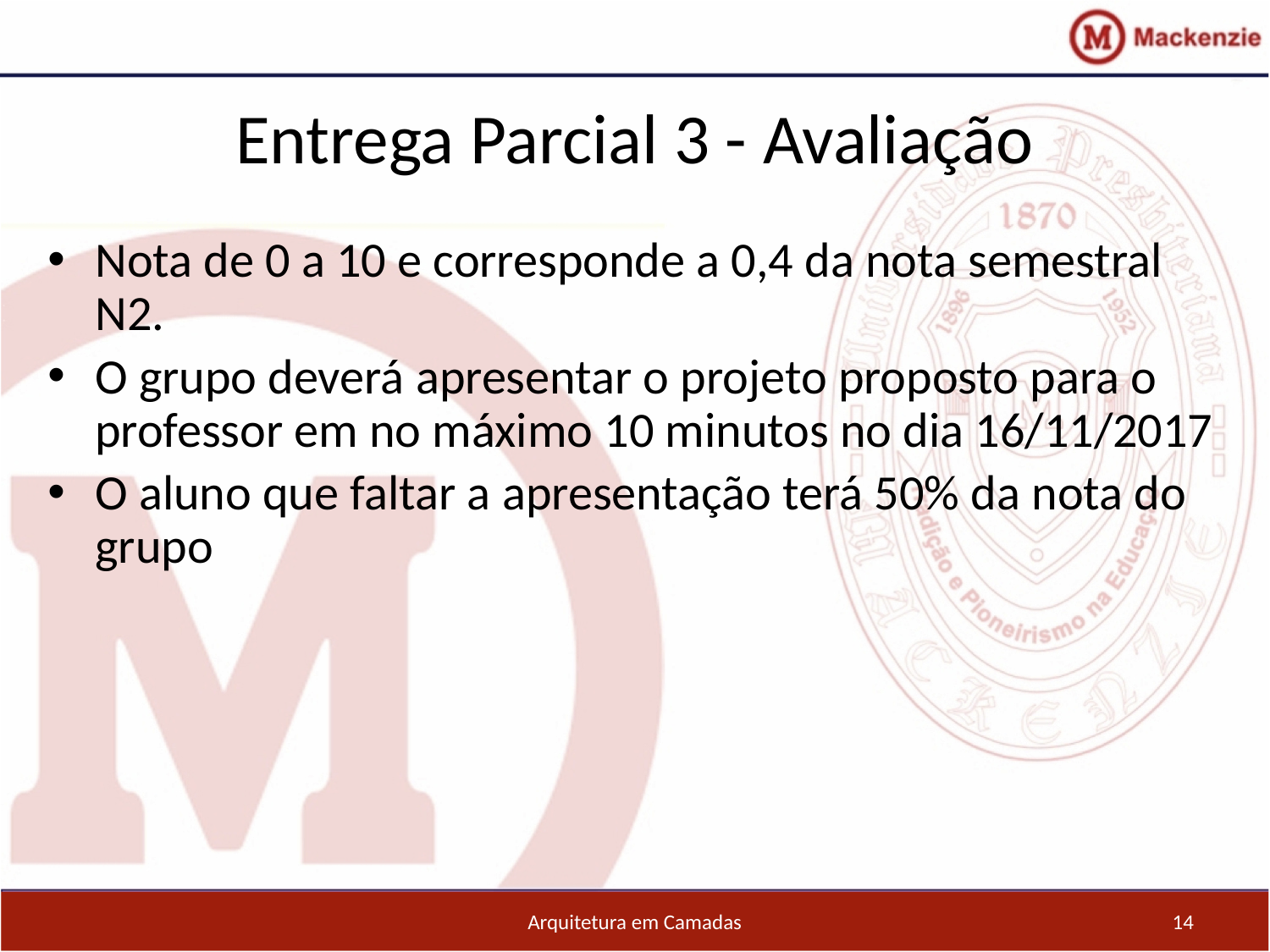

Entrega Parcial 3 - Avaliação
Nota de 0 a 10 e corresponde a 0,4 da nota semestral N2.
O grupo deverá apresentar o projeto proposto para o professor em no máximo 10 minutos no dia 16/11/2017
O aluno que faltar a apresentação terá 50% da nota do grupo
Arquitetura em Camadas
14